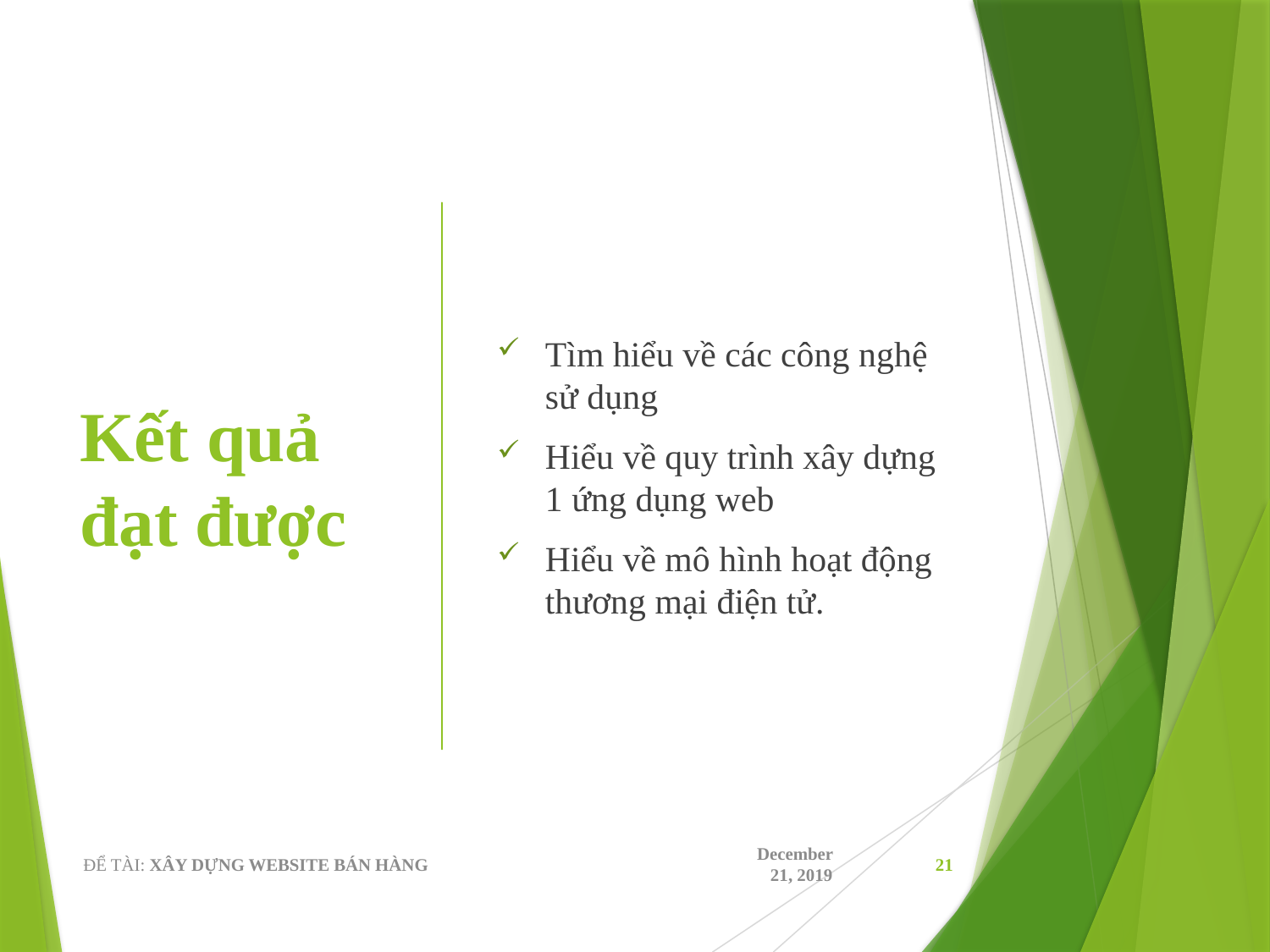

# Kết quả đạt được
Tìm hiểu về các công nghệ sử dụng
Hiểu về quy trình xây dựng 1 ứng dụng web
Hiểu về mô hình hoạt động thương mại điện tử.
ĐỂ TÀI: XÂY DỰNG WEBSITE BÁN HÀNG
December 21, 2019
21